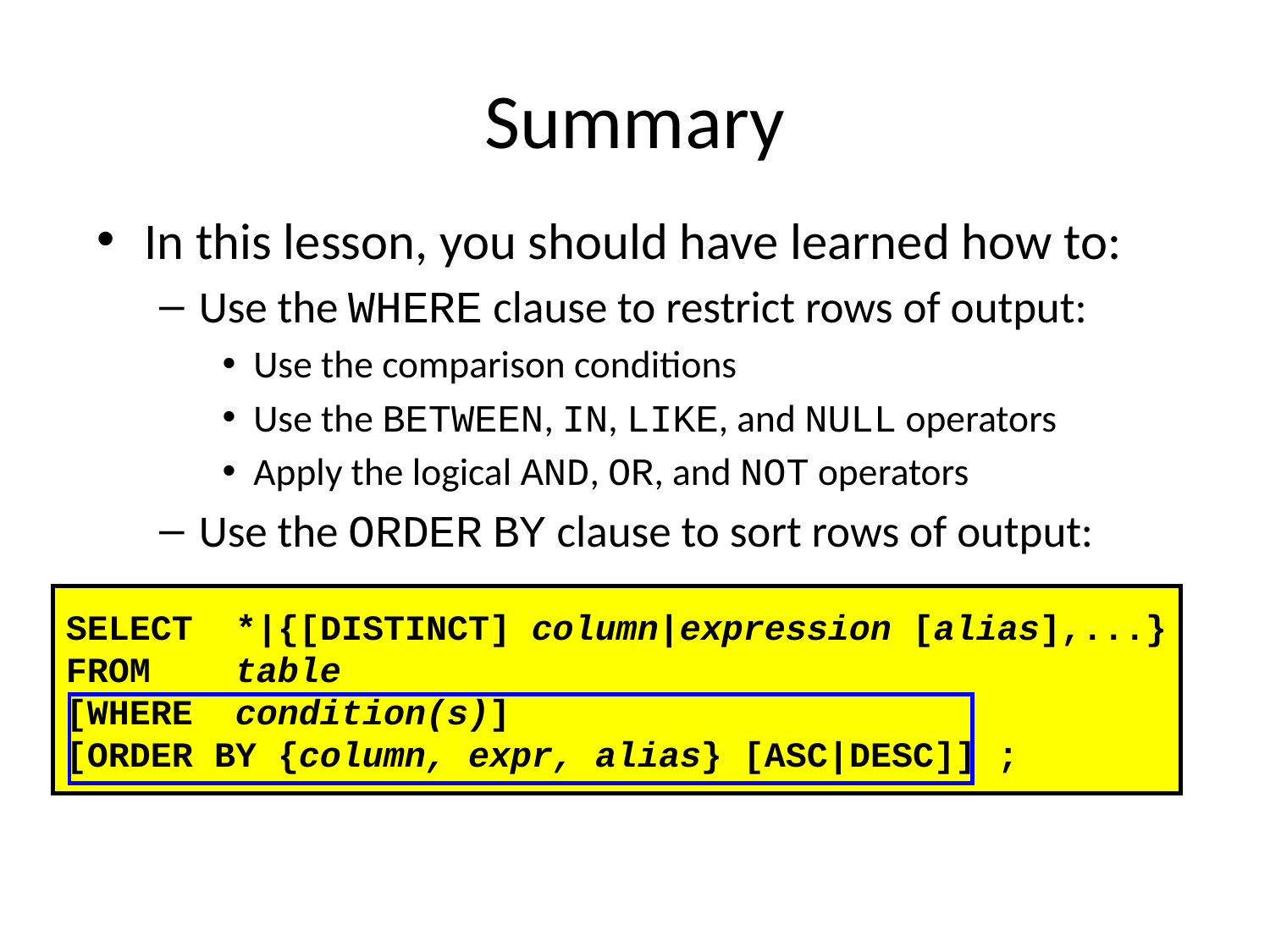

# Summary
In this lesson, you should have learned how to:
Use the WHERE clause to restrict rows of output:
Use the comparison conditions
Use the BETWEEN, IN, LIKE, and NULL operators
Apply the logical AND, OR, and NOT operators
Use the ORDER BY clause to sort rows of output:
SELECT  *|{[DISTINCT] column|expression [alias],...}
FROM    table
[WHERE  condition(s)]
[ORDER BY {column, expr, alias} [ASC|DESC]] ;